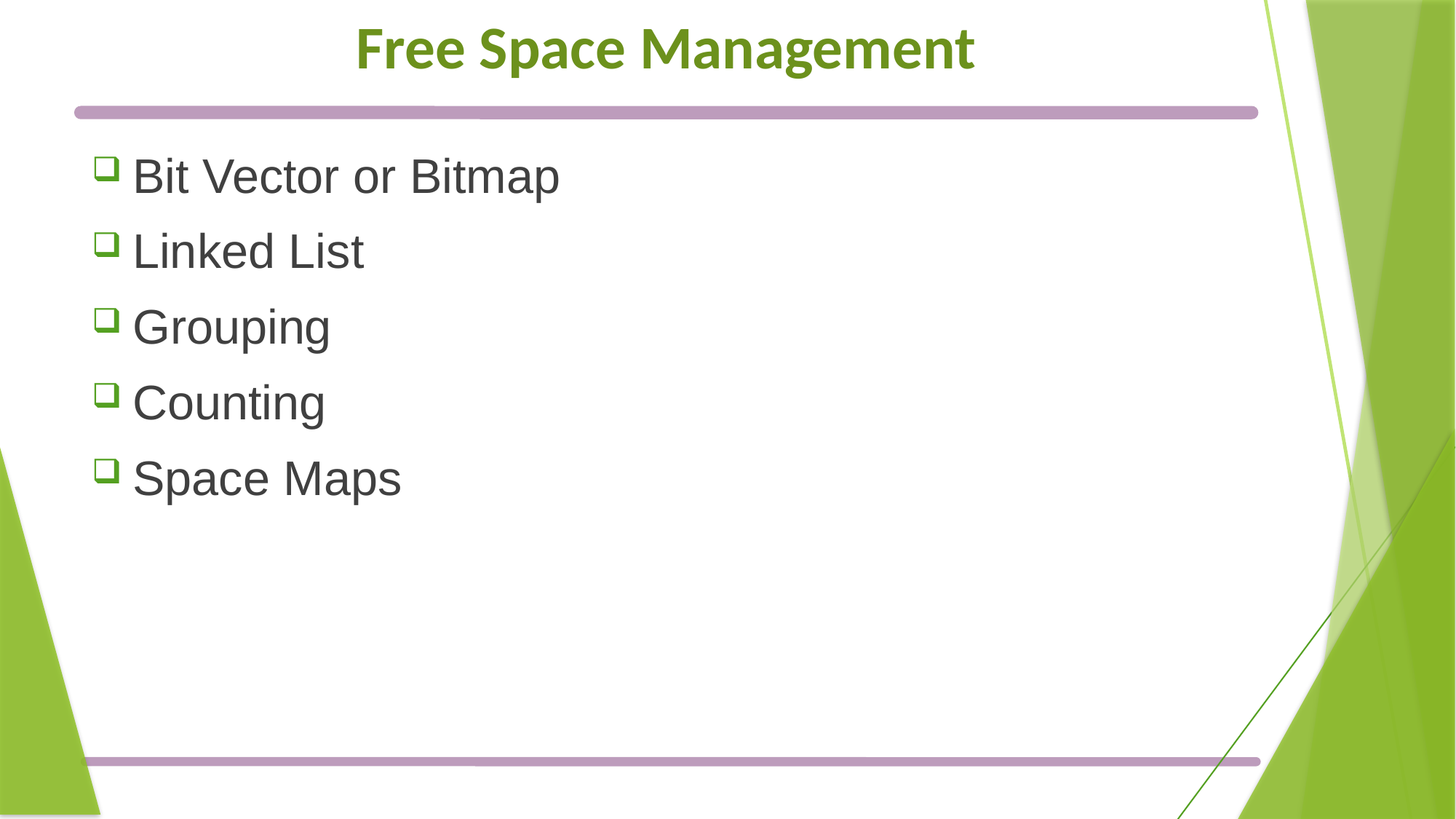

# Free Space Management
Bit Vector or Bitmap
Linked List
Grouping
Counting
Space Maps